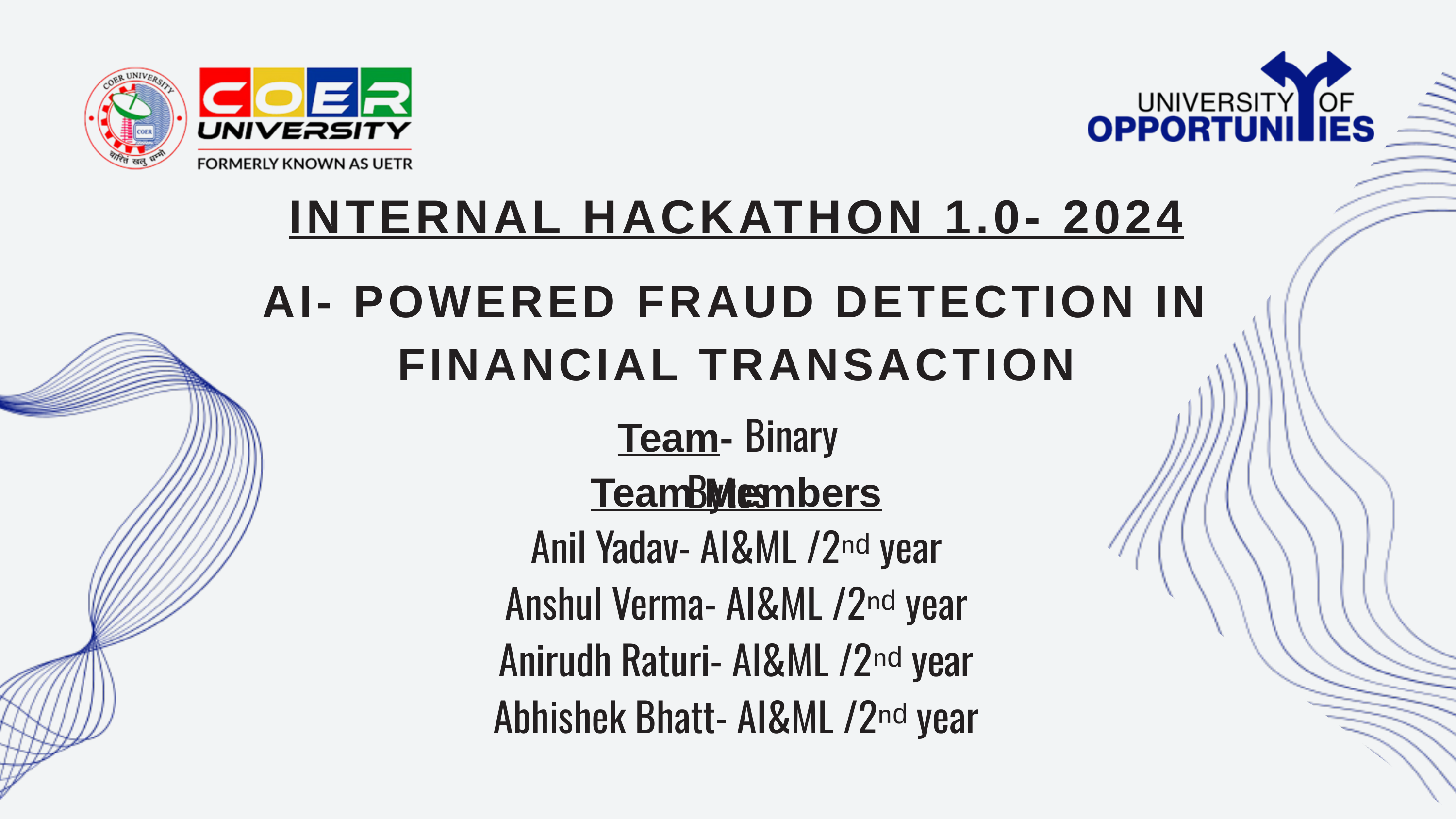

INTERNAL HACKATHON 1.0- 2024

AI- POWERED FRAUD DETECTION IN FINANCIAL TRANSACTION
Team- Binary Bytes
Team Members
Anil Yadav- AI&ML /2ⁿᵈ year
Anshul Verma- AI&ML /2ⁿᵈ year
Anirudh Raturi- AI&ML /2ⁿᵈ year
Abhishek Bhatt- AI&ML /2ⁿᵈ year